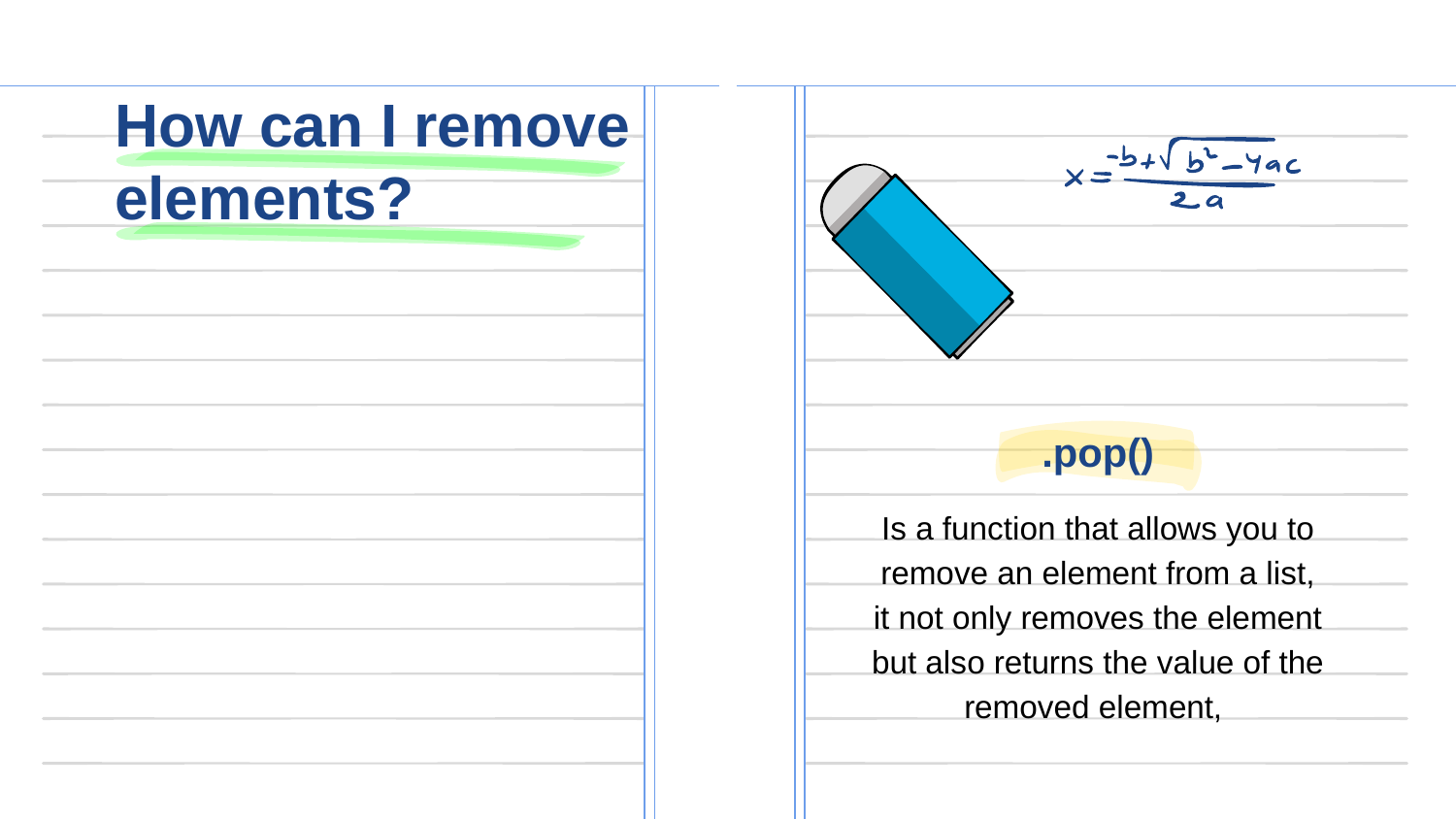

# How can I remove elements?

.pop()
Is a function that allows you to remove an element from a list, it not only removes the element but also returns the value of the removed element,